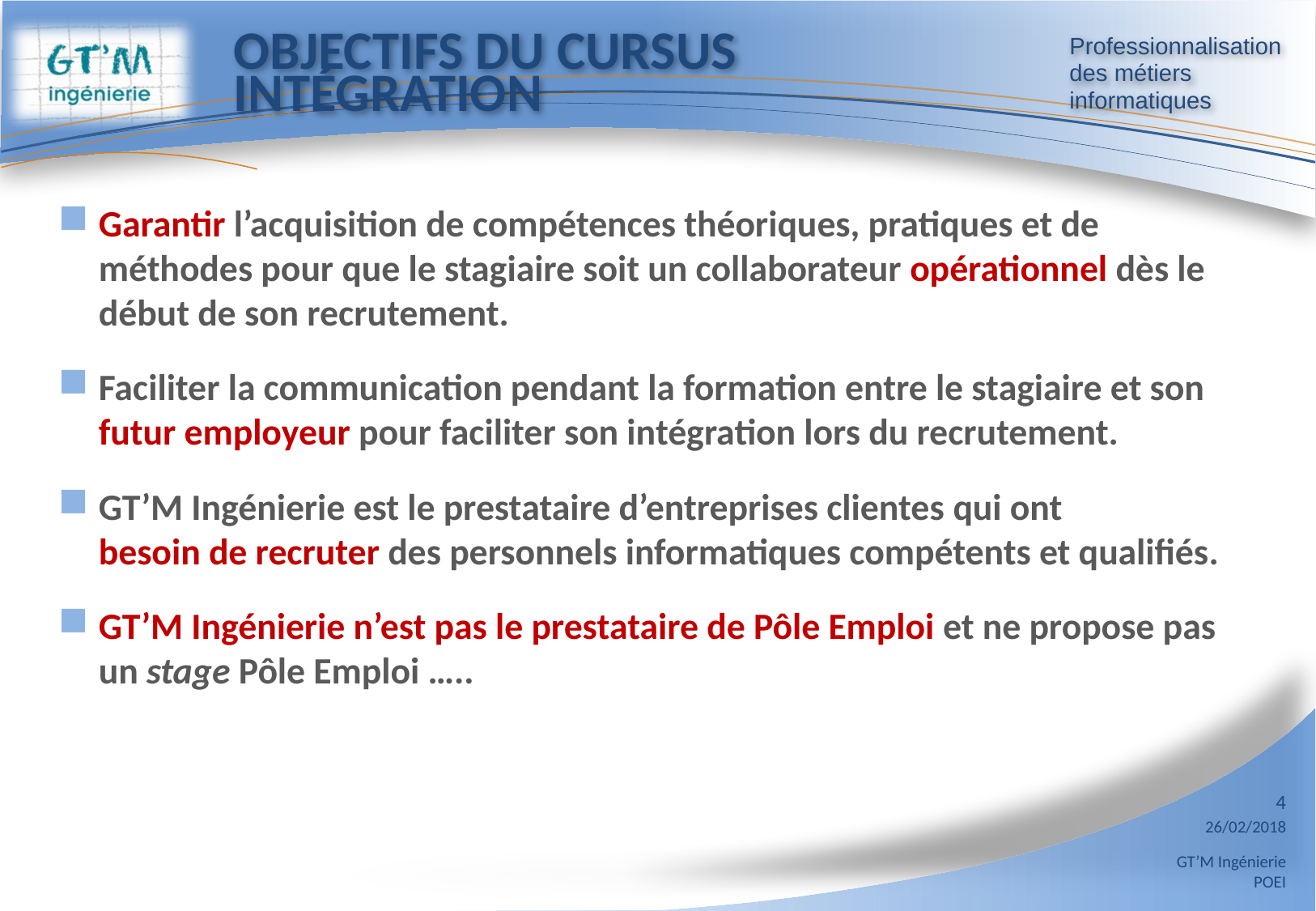

# Objectifs du Cursus Intégration
Garantir l’acquisition de compétences théoriques, pratiques et de méthodes pour que le stagiaire soit un collaborateur opérationnel dès le début de son recrutement.
Faciliter la communication pendant la formation entre le stagiaire et son futur employeur pour faciliter son intégration lors du recrutement.
GT’M Ingénierie est le prestataire d’entreprises clientes qui ont
besoin de recruter des personnels informatiques compétents et qualifiés.
GT’M Ingénierie n’est pas le prestataire de Pôle Emploi et ne propose pas un stage Pôle Emploi …..